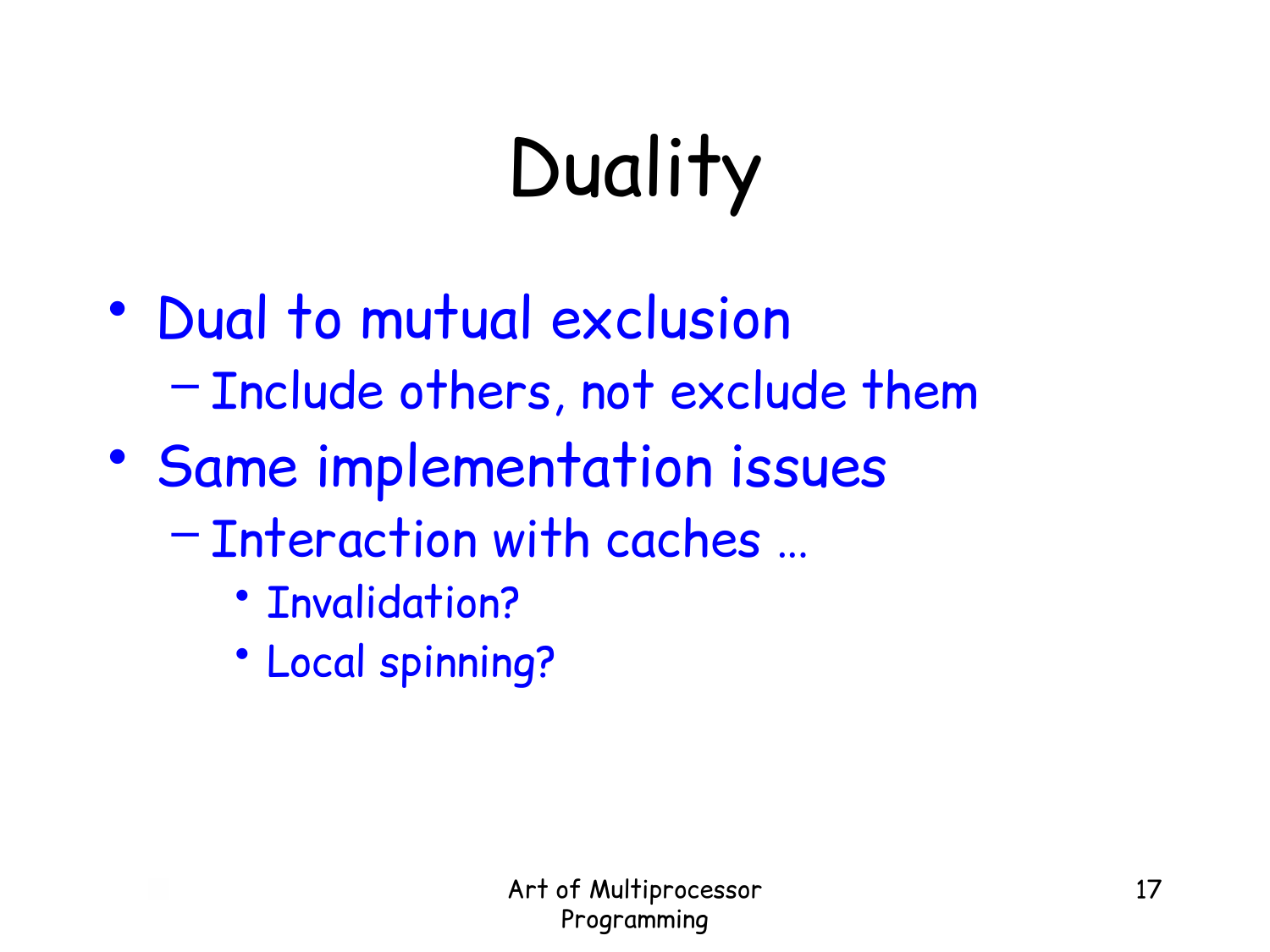

# Duality
Dual to mutual exclusion
Include others, not exclude them
Same implementation issues
Interaction with caches …
Invalidation?
Local spinning?
Art of Multiprocessor Programming
17